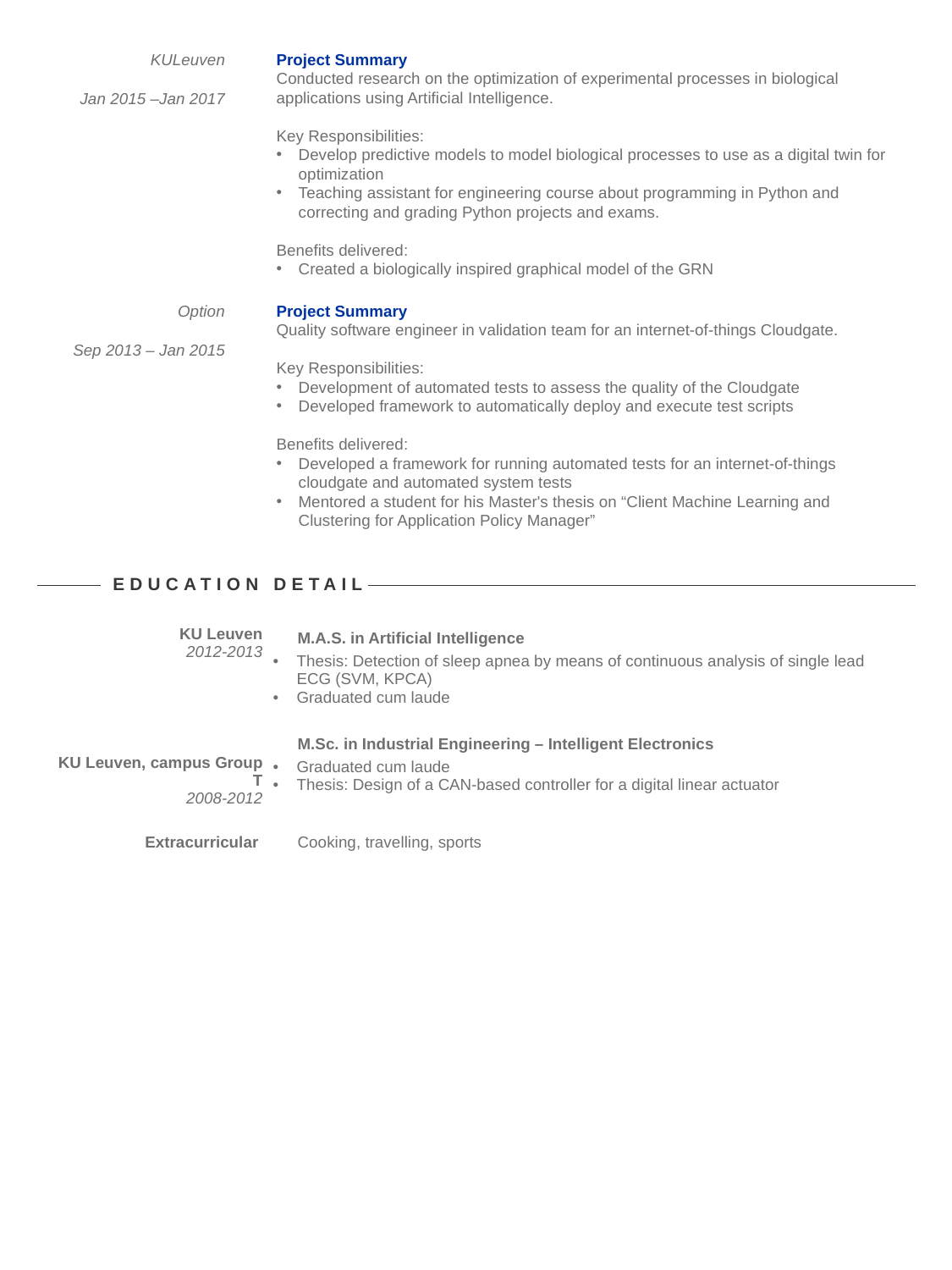

Project Summary
Conducted research on the optimization of experimental processes in biological applications using Artificial Intelligence.

Key Responsibilities:
Develop predictive models to model biological processes to use as a digital twin for optimization
Teaching assistant for engineering course about programming in Python and correcting and grading Python projects and exams.

Benefits delivered:
Created a biologically inspired graphical model of the GRN

KULeuven
Jan 2015 –Jan 2017
Project Summary
Quality software engineer in validation team for an internet-of-things Cloudgate.

Key Responsibilities:
Development of automated tests to assess the quality of the Cloudgate
Developed framework to automatically deploy and execute test scripts

Benefits delivered:
Developed a framework for running automated tests for an internet-of-things cloudgate and automated system tests
Mentored a student for his Master's thesis on “Client Machine Learning and Clustering for Application Policy Manager”

Option
Sep 2013 – Jan 2015
Education DETAIL
| KU Leuven 2012-2013 | M.A.S. in Artificial Intelligence Thesis: Detection of sleep apnea by means of continuous analysis of single lead ECG (SVM, KPCA) Graduated cum laude |
| --- | --- |
| KU Leuven, campus Group T 2008-2012 | M.Sc. in Industrial Engineering – Intelligent Electronics Graduated cum laude Thesis: Design of a CAN-based controller for a digital linear actuator |
| Extracurricular | Cooking, travelling, sports |